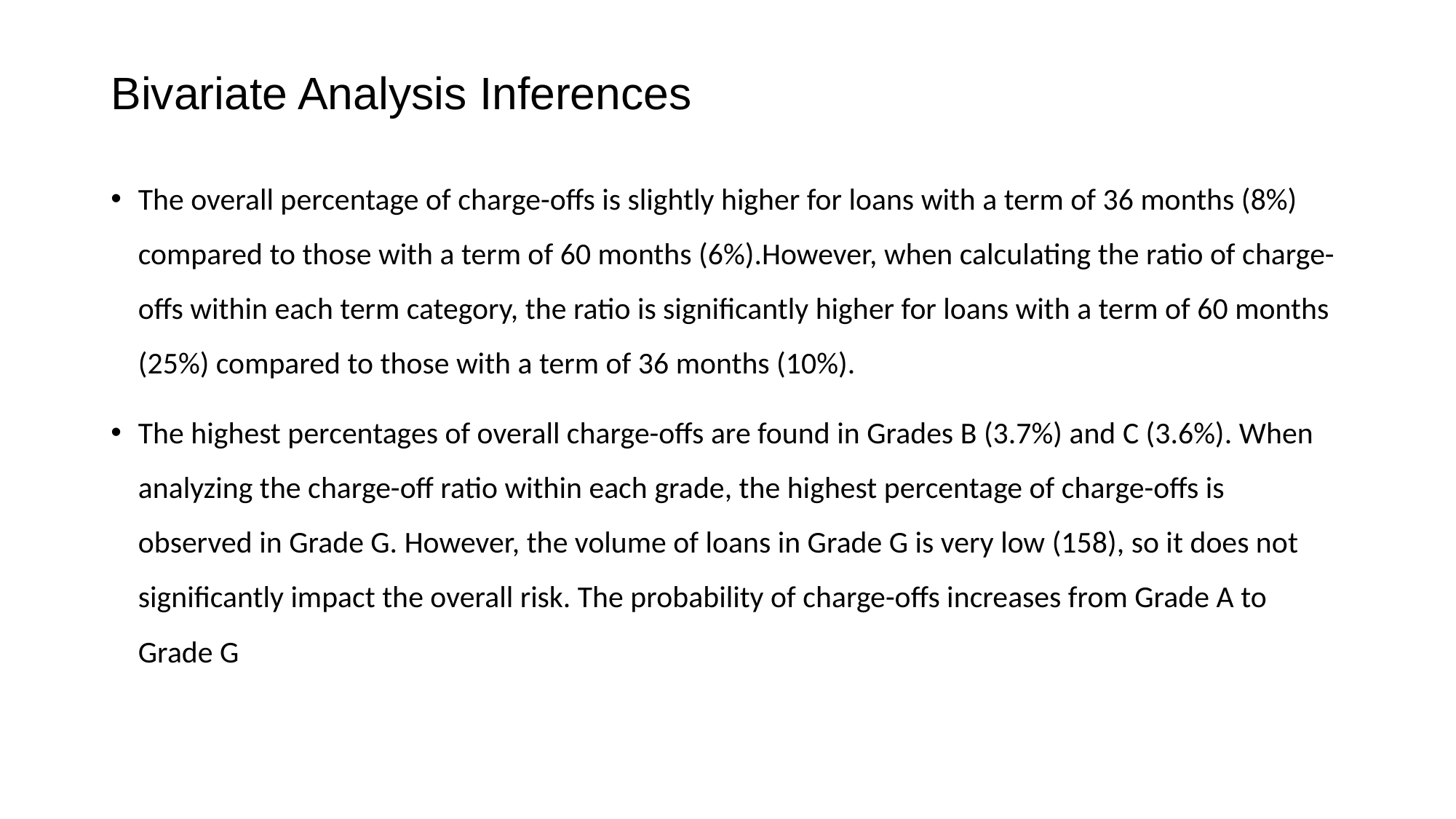

# Bivariate Analysis Inferences
The overall percentage of charge-offs is slightly higher for loans with a term of 36 months (8%) compared to those with a term of 60 months (6%).However, when calculating the ratio of charge-offs within each term category, the ratio is significantly higher for loans with a term of 60 months (25%) compared to those with a term of 36 months (10%).
The highest percentages of overall charge-offs are found in Grades B (3.7%) and C (3.6%). When analyzing the charge-off ratio within each grade, the highest percentage of charge-offs is observed in Grade G. However, the volume of loans in Grade G is very low (158), so it does not significantly impact the overall risk. The probability of charge-offs increases from Grade A to Grade G